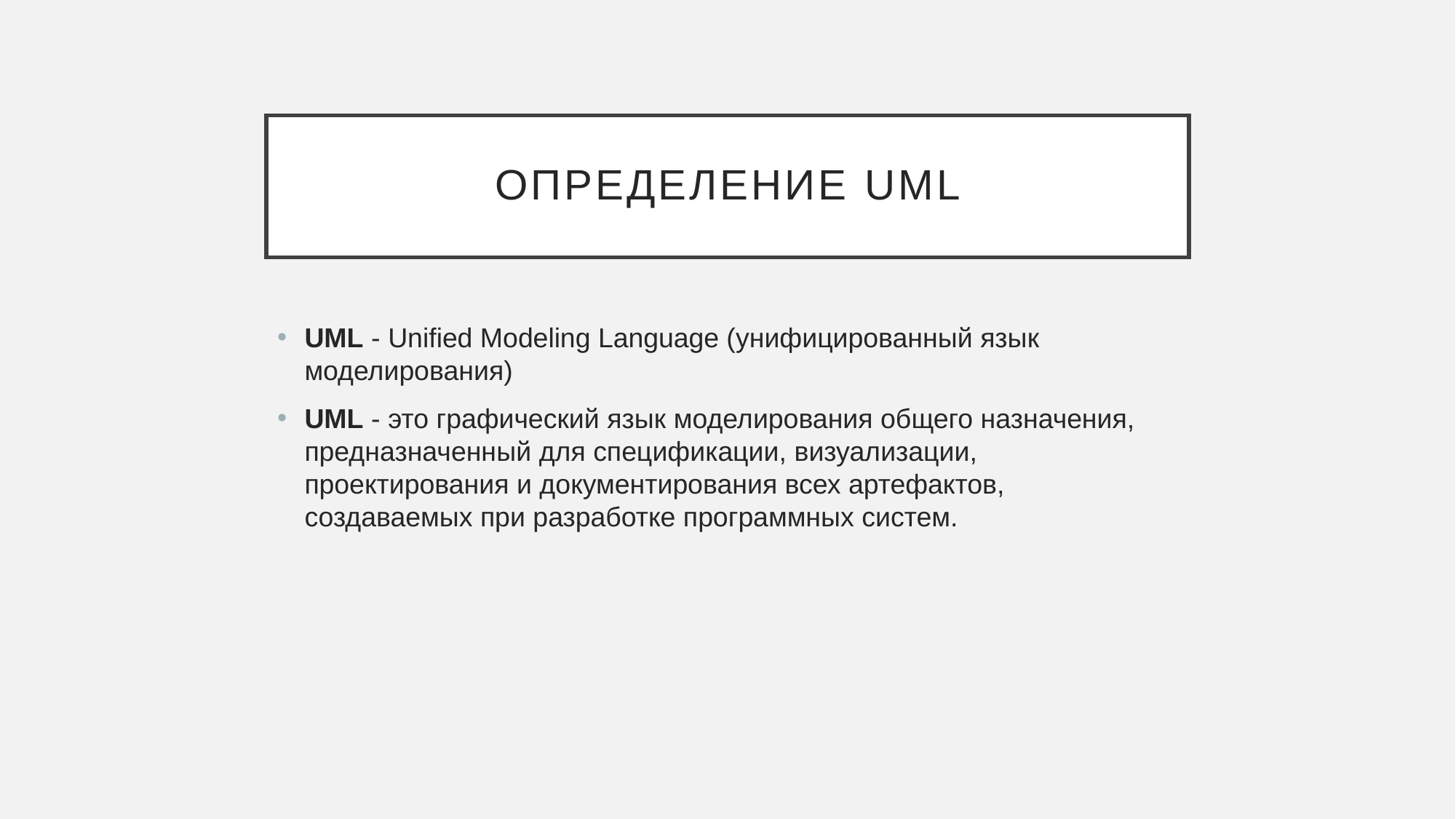

# Определение UML
UML - Unified Modeling Language (унифицированный язык моделирования)
UML - это графический язык моделирования общего назначения, предназначенный для спецификации, визуализации, проектирования и документирования всех артефактов, создаваемых при разработке программных систем.